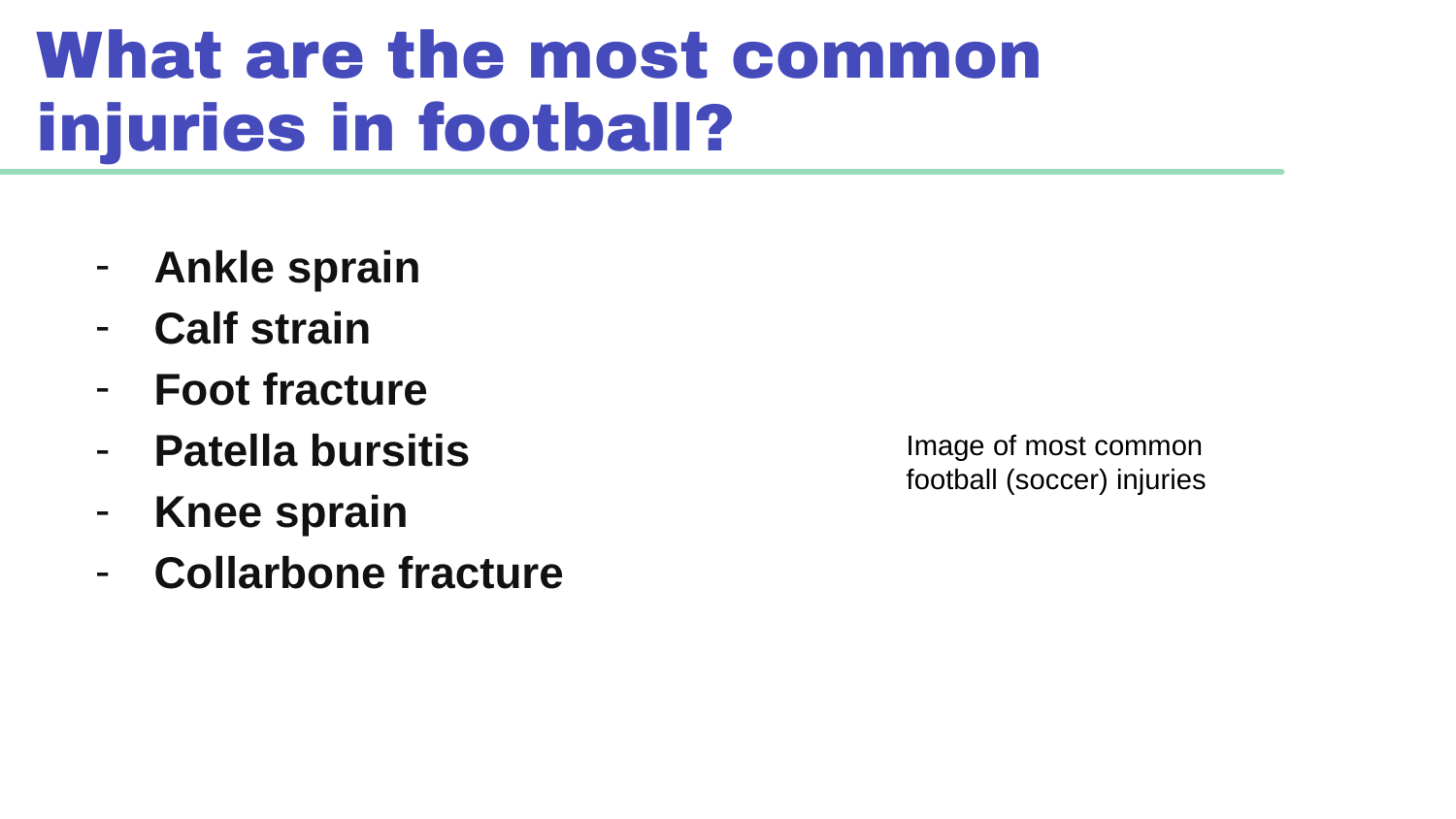

# What are the most common injuries in football?
Ankle sprain
Calf strain
Foot fracture
Patella bursitis
Knee sprain
Collarbone fracture
Image of most common football (soccer) injuries